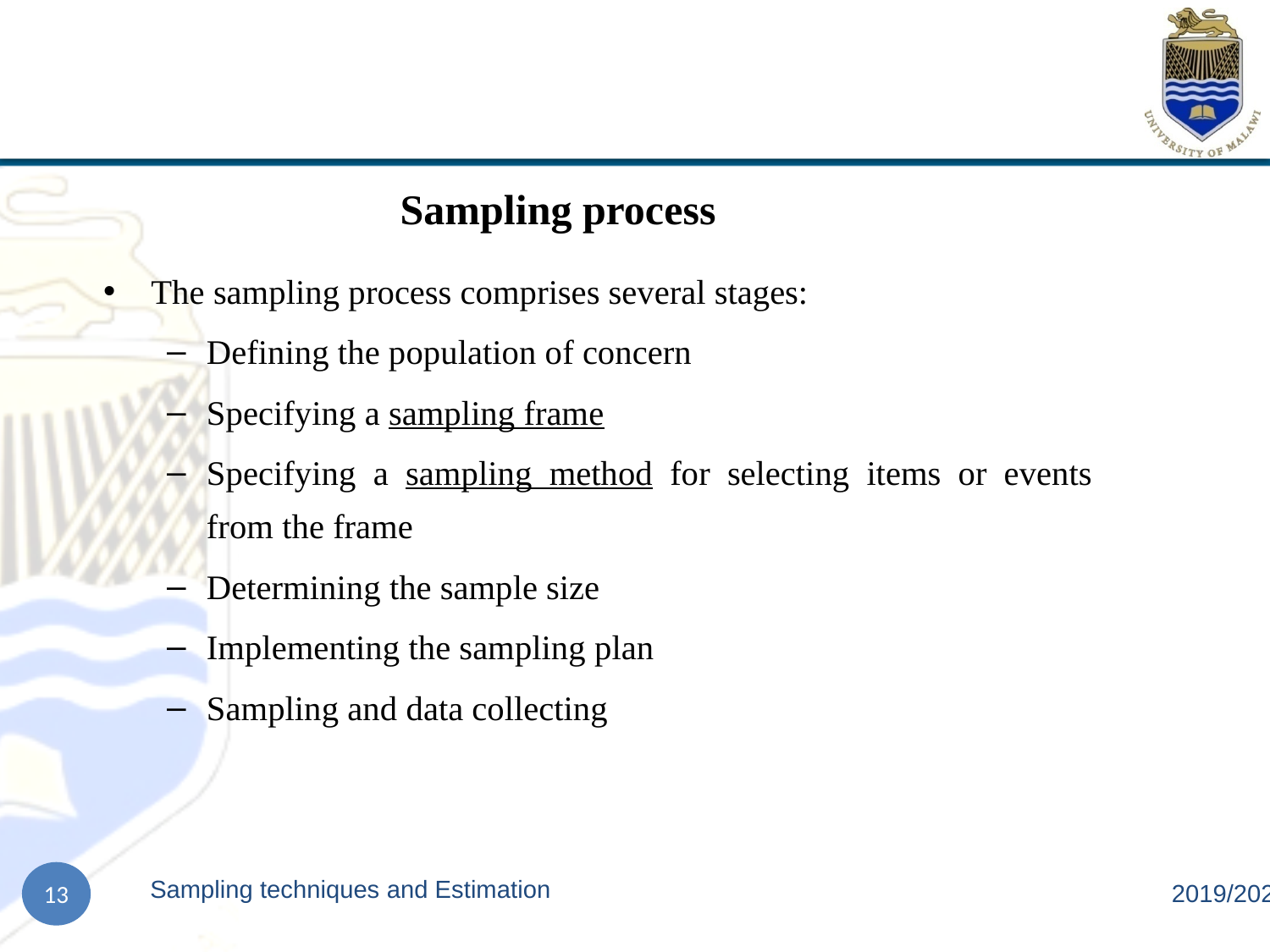

# Sampling process
The sampling process comprises several stages:
Defining the population of concern
Specifying a sampling frame
Specifying a sampling method for selecting items or events from the frame
Determining the sample size
Implementing the sampling plan
Sampling and data collecting
Sampling techniques and Estimation
2019/2020
13